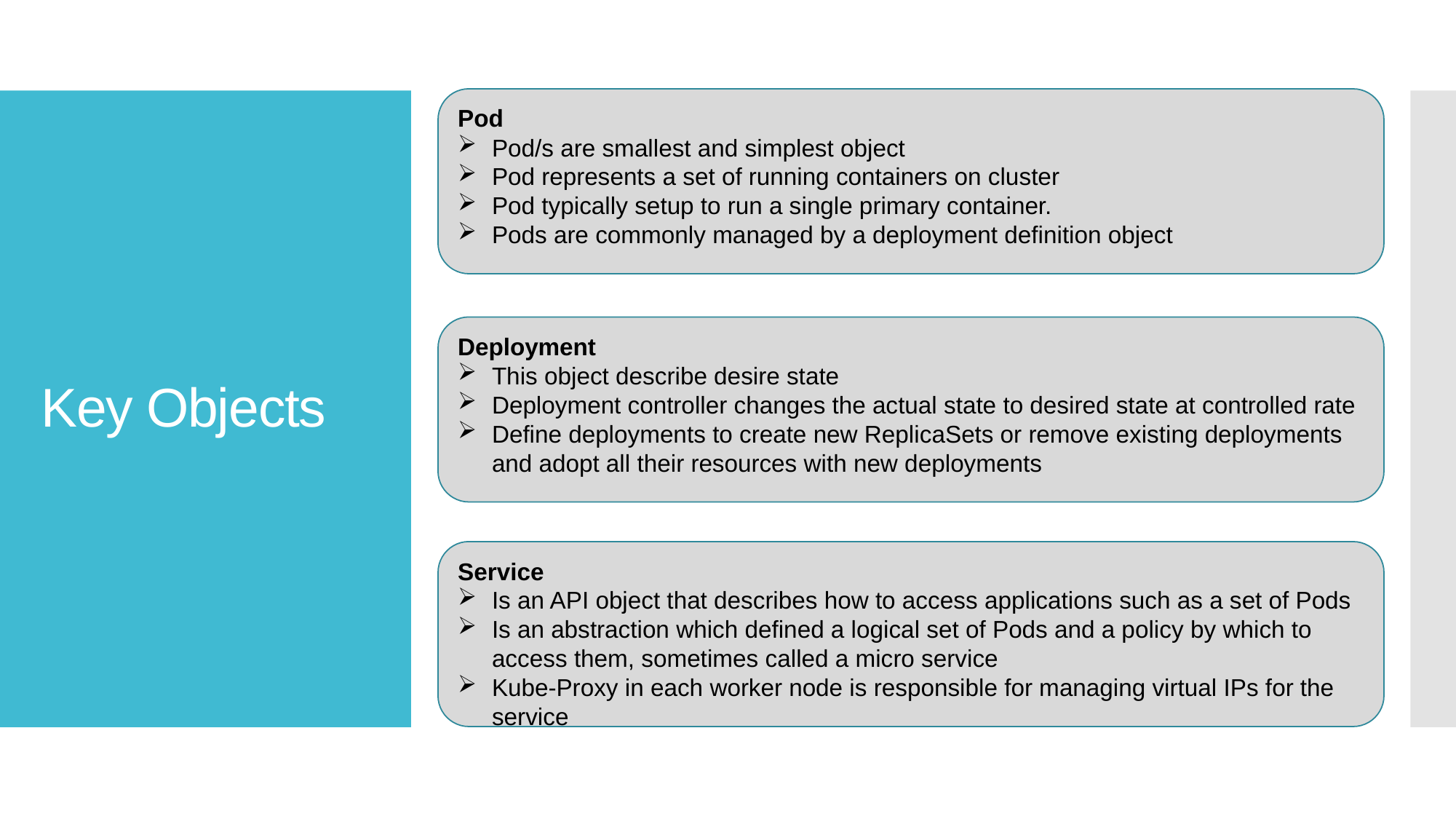

Pod
Pod/s are smallest and simplest object
Pod represents a set of running containers on cluster
Pod typically setup to run a single primary container.
Pods are commonly managed by a deployment definition object

# Key Objects
Deployment
This object describe desire state
Deployment controller changes the actual state to desired state at controlled rate
Define deployments to create new ReplicaSets or remove existing deployments and adopt all their resources with new deployments

Service
Is an API object that describes how to access applications such as a set of Pods
Is an abstraction which defined a logical set of Pods and a policy by which to access them, sometimes called a micro service
Kube-Proxy in each worker node is responsible for managing virtual IPs for the service